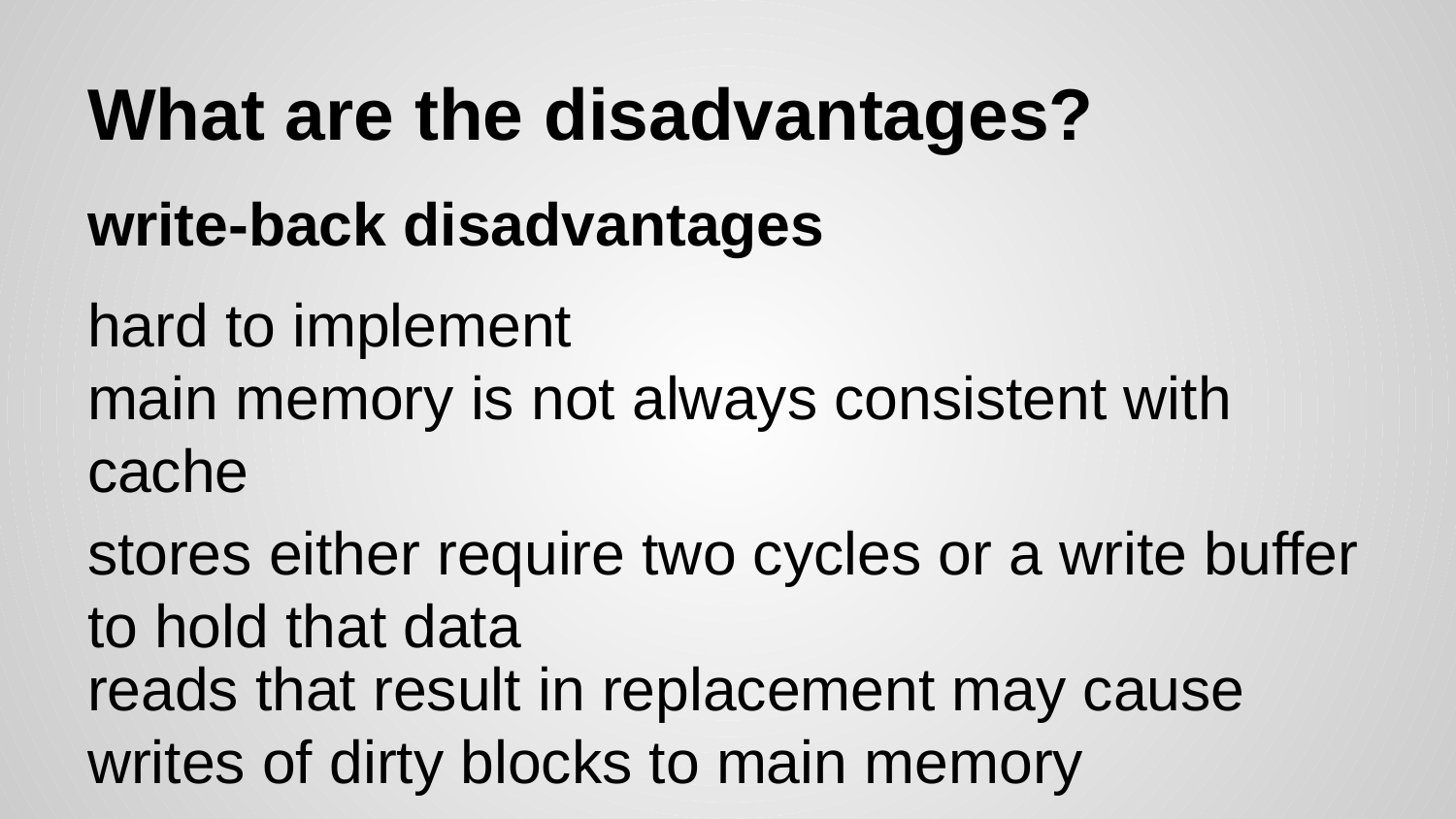

# What are the disadvantages?
write-back disadvantages
hard to implement
main memory is not always consistent with cache
stores either require two cycles or a write buffer to hold that data
reads that result in replacement may cause writes of dirty blocks to main memory